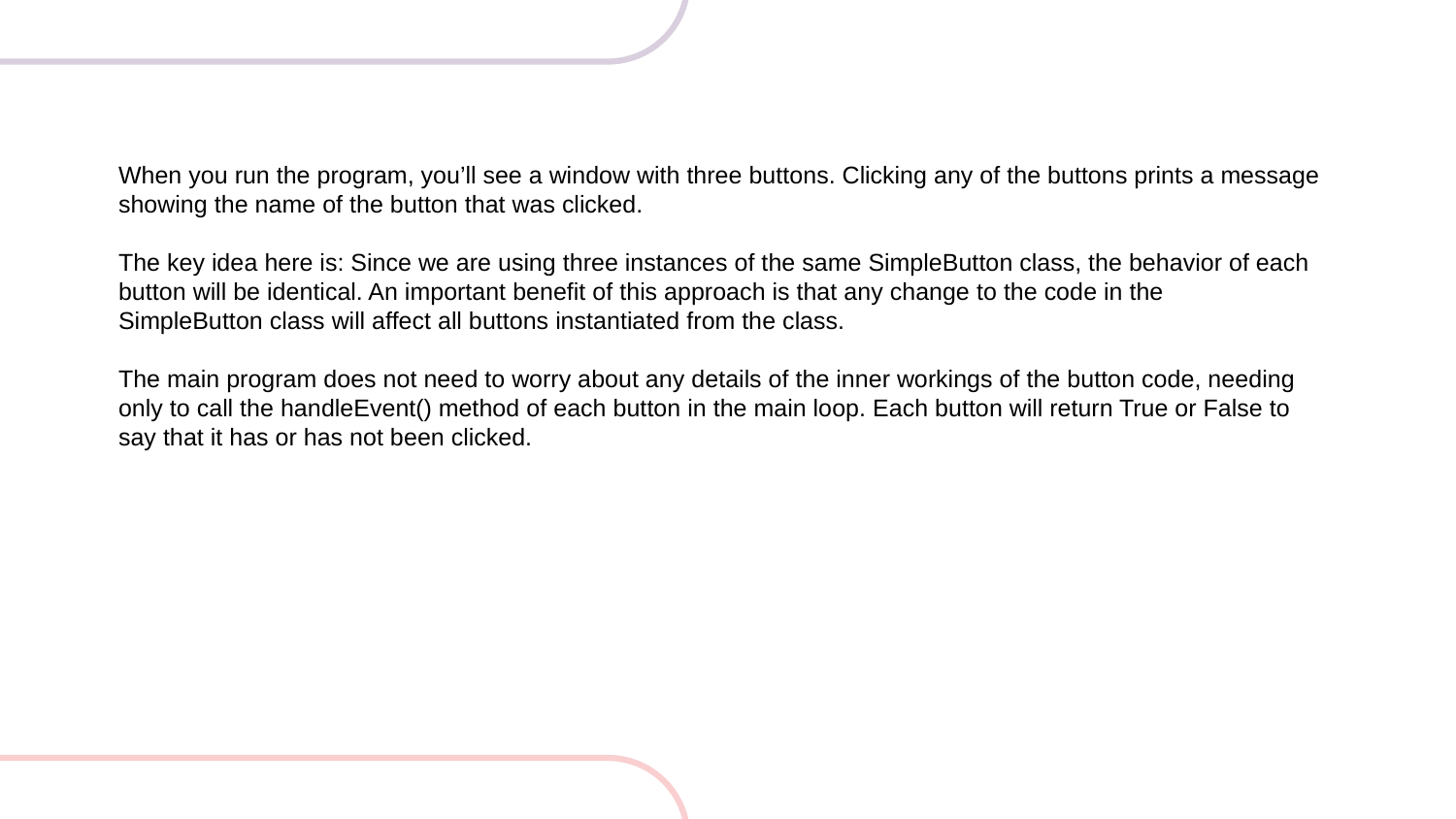

When you run the program, you’ll see a window with three buttons. Clicking any of the buttons prints a message showing the name of the button that was clicked.

The key idea here is: Since we are using three instances of the same SimpleButton class, the behavior of each button will be identical. An important benefit of this approach is that any change to the code in the
SimpleButton class will affect all buttons instantiated from the class.

The main program does not need to worry about any details of the inner workings of the button code, needing only to call the handleEvent() method of each button in the main loop. Each button will return True or False to say that it has or has not been clicked.